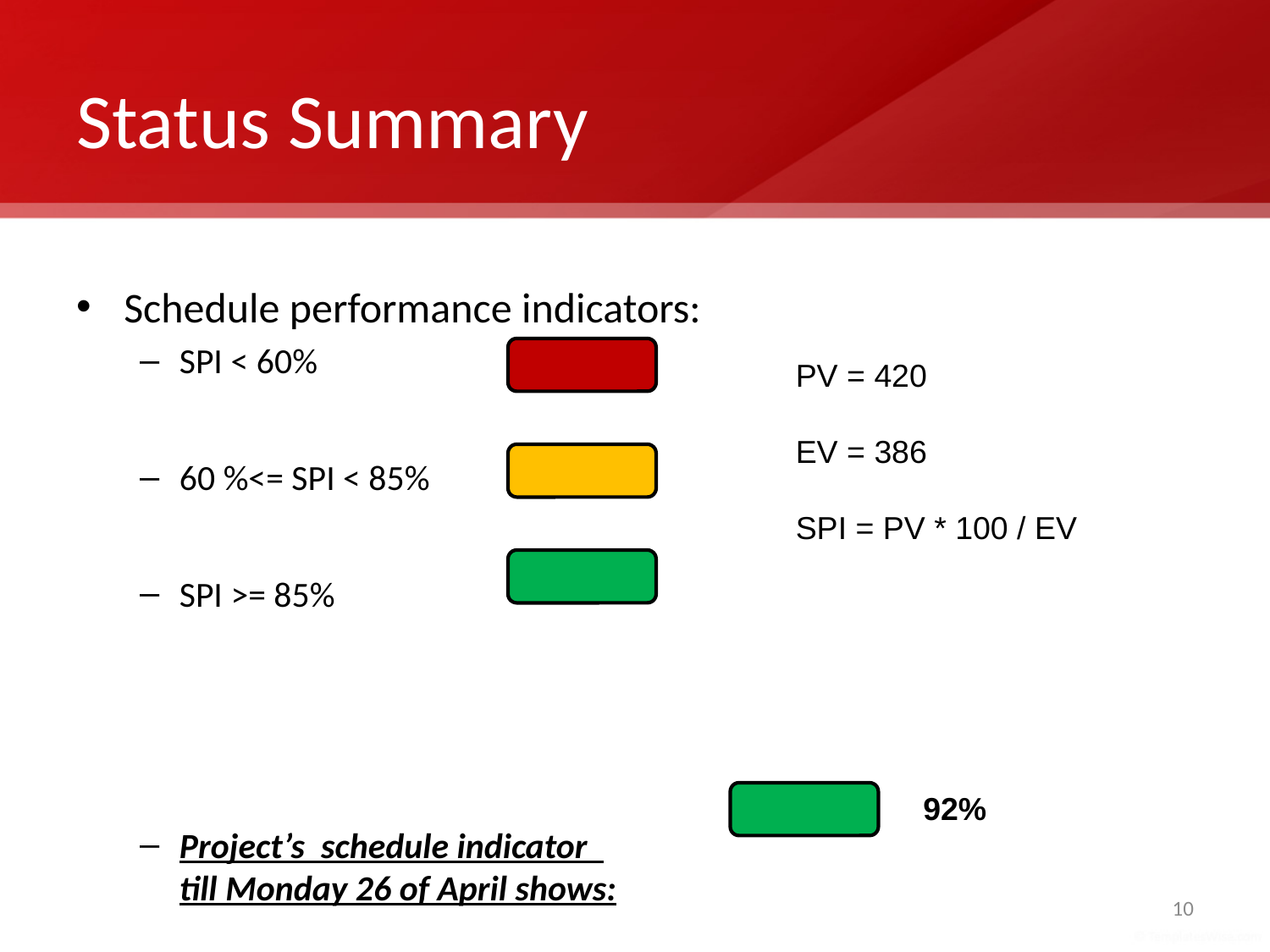

# Status Summary
Schedule performance indicators:
SPI < 60%

60 %<= SPI < 85%

SPI >= 85%

Project’s  schedule indicator
till Monday 26 of April shows:

PV = 420

EV = 386

SPI = PV * 100 / EV

92%
10